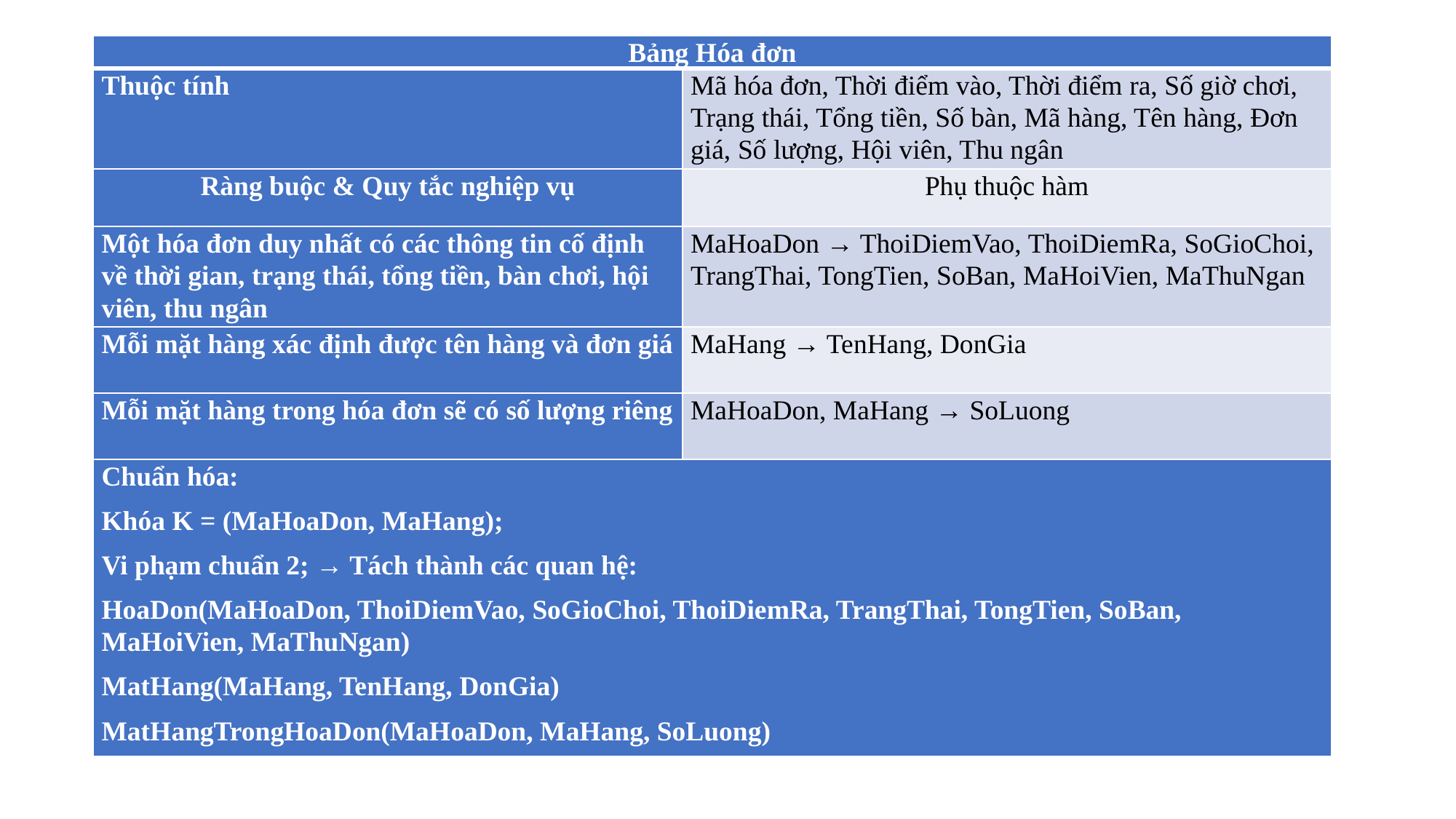

| Bảng Hóa đơn |  |
| --- | --- |
| Thuộc tính | Mã hóa đơn, Thời điểm vào, Thời điểm ra, Số giờ chơi, Trạng thái, Tổng tiền, Số bàn, Mã hàng, Tên hàng, Đơn giá, Số lượng, Hội viên, Thu ngân |
| Ràng buộc & Quy tắc nghiệp vụ | Phụ thuộc hàm |
| Một hóa đơn duy nhất có các thông tin cố định về thời gian, trạng thái, tổng tiền, bàn chơi, hội viên, thu ngân | MaHoaDon → ThoiDiemVao, ThoiDiemRa, SoGioChoi, TrangThai, TongTien, SoBan, MaHoiVien, MaThuNgan |
| Mỗi mặt hàng xác định được tên hàng và đơn giá | MaHang → TenHang, DonGia |
| Mỗi mặt hàng trong hóa đơn sẽ có số lượng riêng | MaHoaDon, MaHang → SoLuong |
| Chuẩn hóa: Khóa K = (MaHoaDon, MaHang); Vi phạm chuẩn 2; → Tách thành các quan hệ: HoaDon(MaHoaDon, ThoiDiemVao, SoGioChoi, ThoiDiemRa, TrangThai, TongTien, SoBan, MaHoiVien, MaThuNgan) MatHang(MaHang, TenHang, DonGia) MatHangTrongHoaDon(MaHoaDon, MaHang, SoLuong) |  |